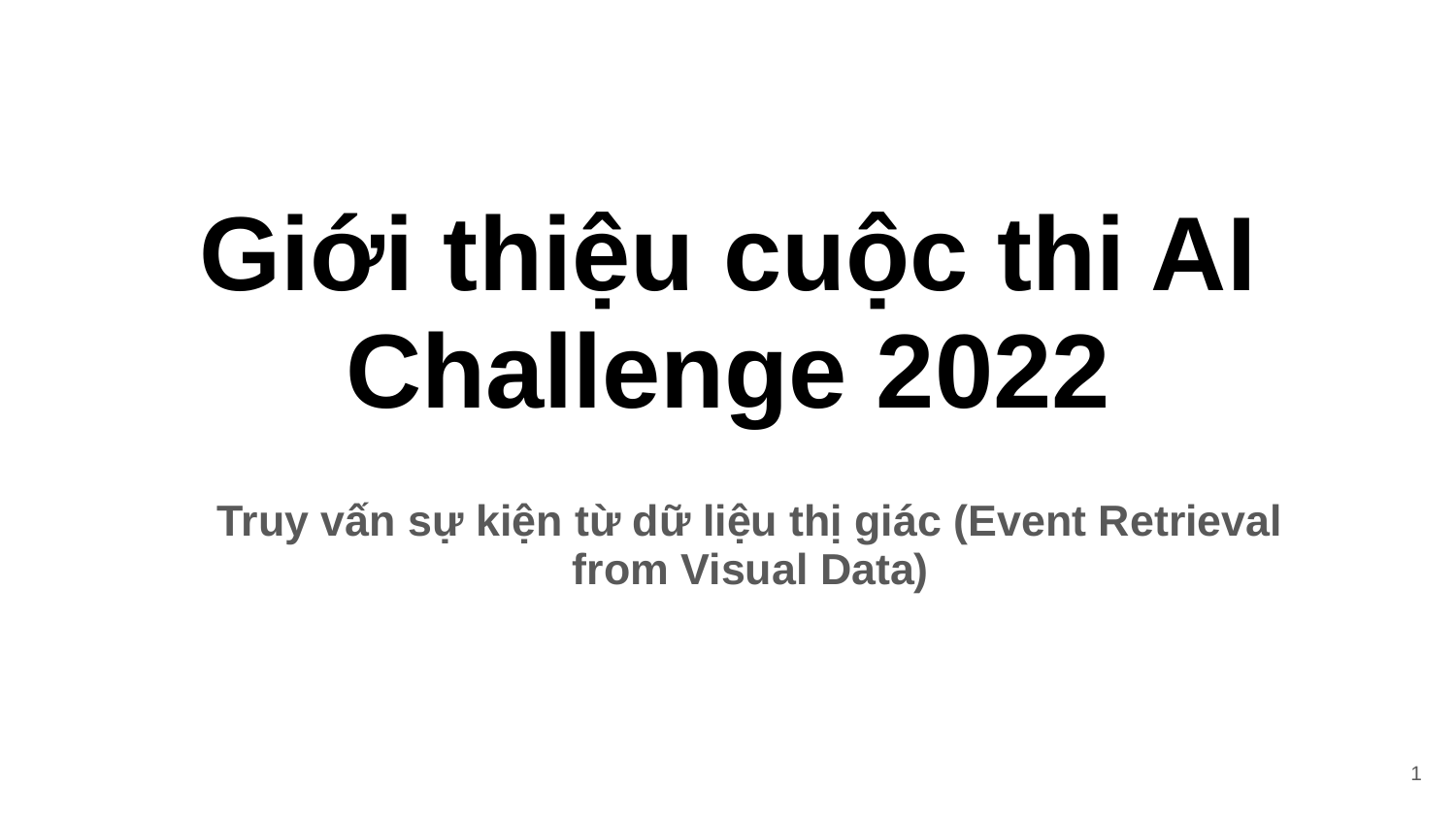

# Giới thiệu cuộc thi AI Challenge 2022
Truy vấn sự kiện từ dữ liệu thị giác (Event Retrieval from Visual Data)
1